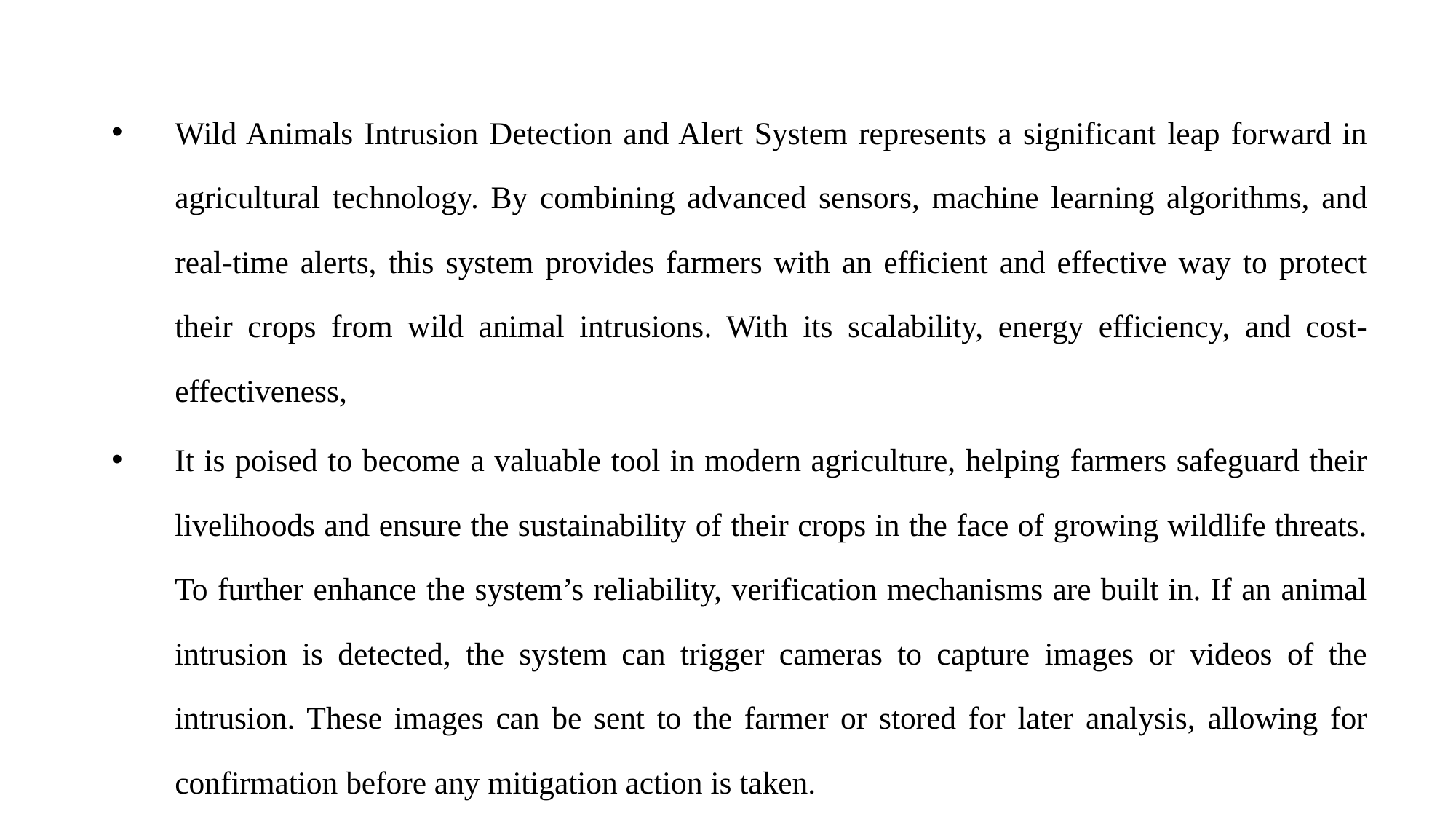

Wild Animals Intrusion Detection and Alert System represents a significant leap forward in agricultural technology. By combining advanced sensors, machine learning algorithms, and real-time alerts, this system provides farmers with an efficient and effective way to protect their crops from wild animal intrusions. With its scalability, energy efficiency, and cost-effectiveness,
It is poised to become a valuable tool in modern agriculture, helping farmers safeguard their livelihoods and ensure the sustainability of their crops in the face of growing wildlife threats. To further enhance the system’s reliability, verification mechanisms are built in. If an animal intrusion is detected, the system can trigger cameras to capture images or videos of the intrusion. These images can be sent to the farmer or stored for later analysis, allowing for confirmation before any mitigation action is taken.